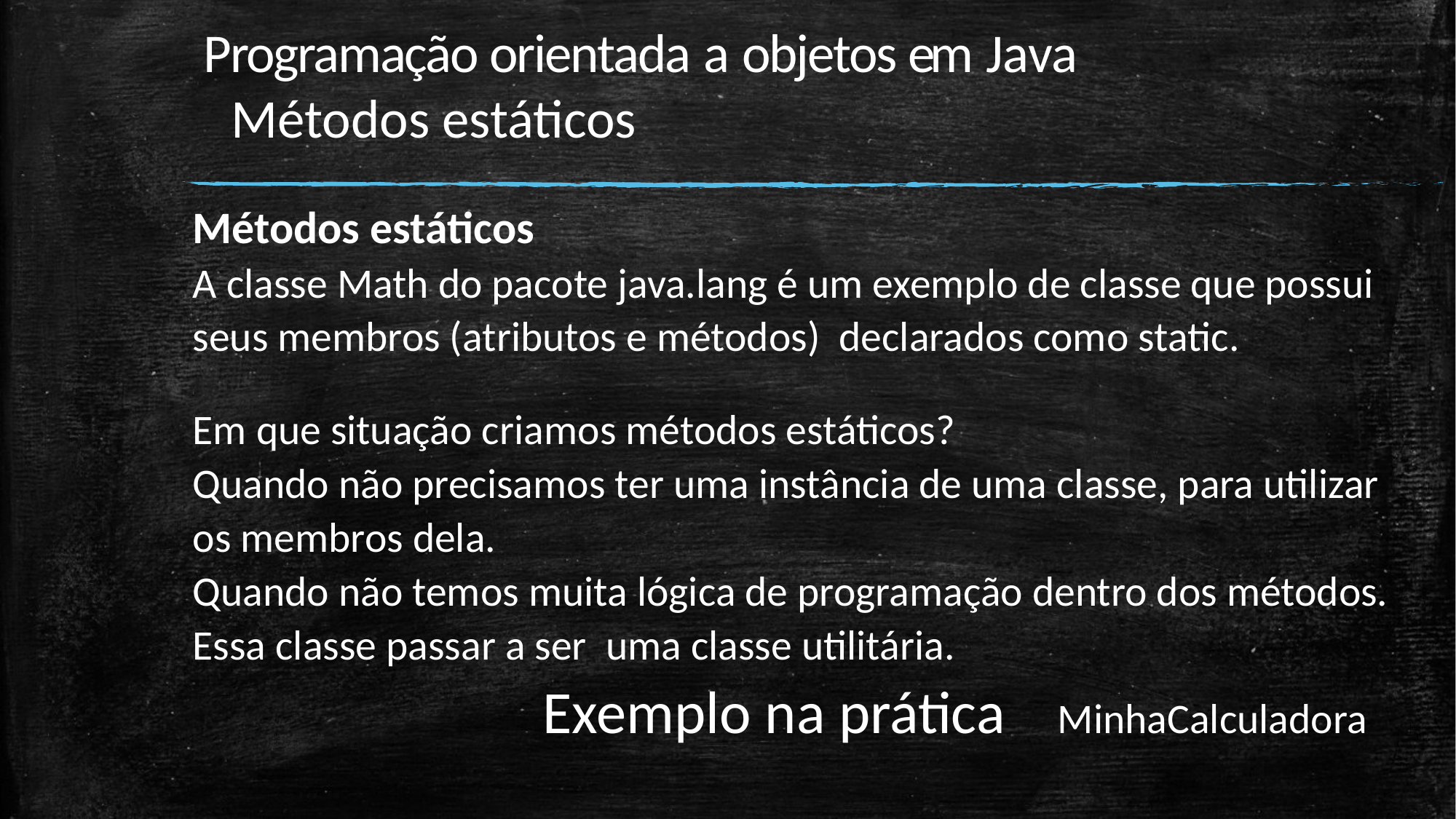

# Programação orientada a objetos em Java Métodos estáticos
Métodos estáticos
A classe Math do pacote java.lang é um exemplo de classe que possui seus membros (atributos e métodos)  declarados como static.
Em que situação criamos métodos estáticos?
Quando não precisamos ter uma instância de uma classe, para utilizar os membros dela.
Quando não temos muita lógica de programação dentro dos métodos. Essa classe passar a ser  uma classe utilitária.
                                     Exemplo na prática 								MinhaCalculadora